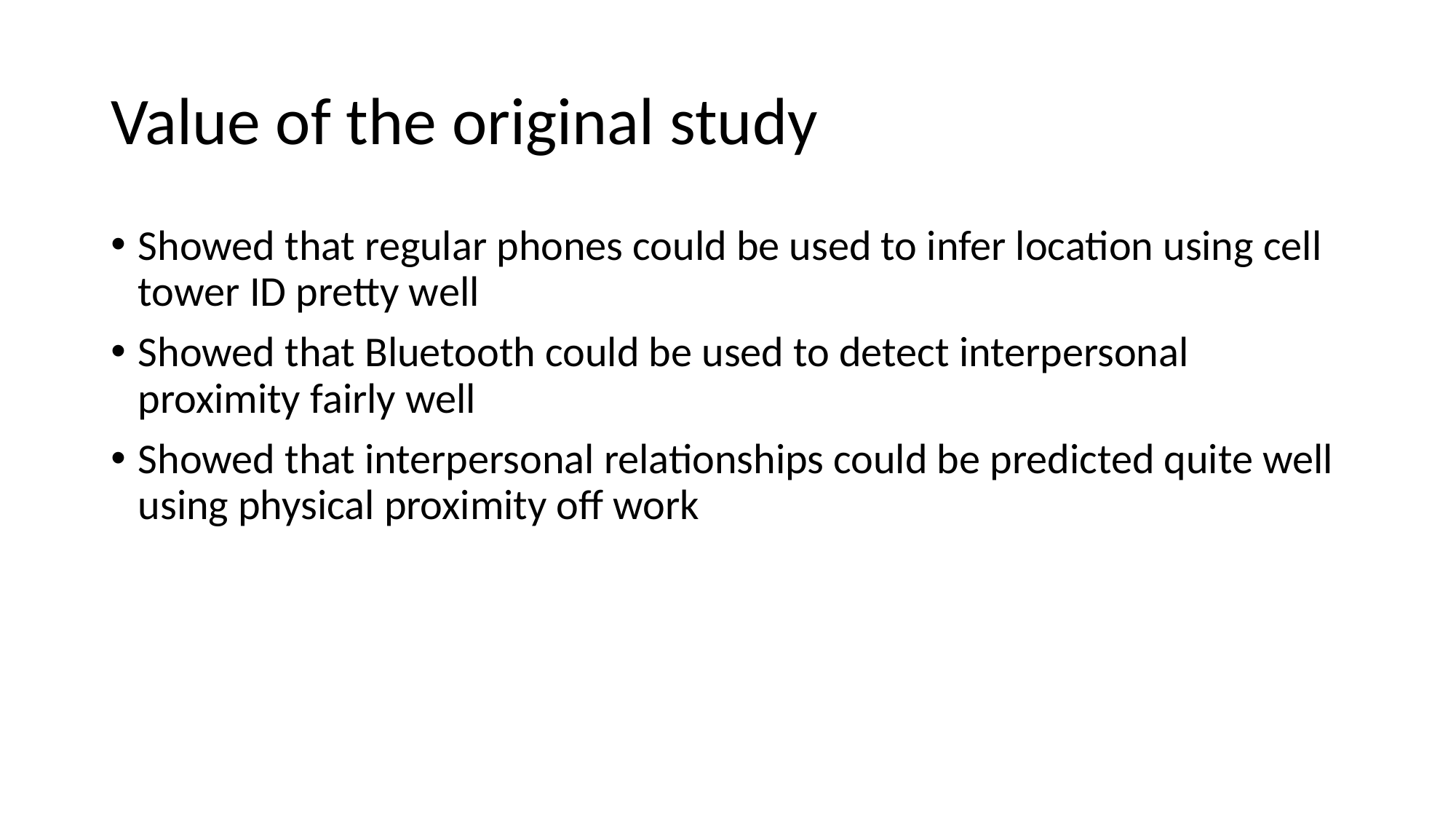

# Value of the original study
Showed that regular phones could be used to infer location using cell tower ID pretty well
Showed that Bluetooth could be used to detect interpersonal proximity fairly well
Showed that interpersonal relationships could be predicted quite well using physical proximity off work